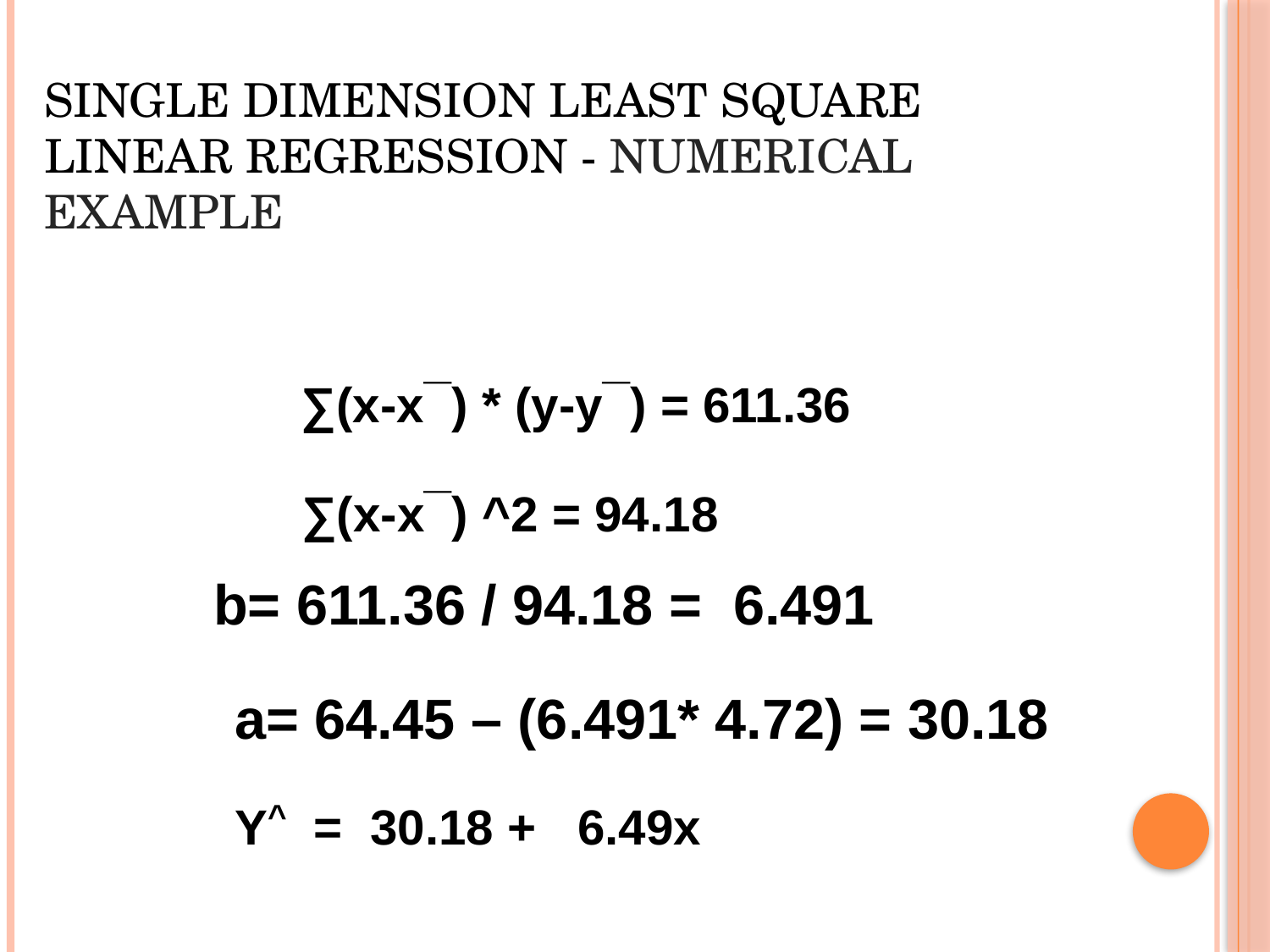

# Single Dimension Least Square Linear Regression - Numerical Example
∑(x-x ̅ ) * (y-y ̅ ) = 611.36
∑(x-x ̅ ) ^2 = 94.18
b= 611.36 / 94.18 =  6.491
a= 64.45 – (6.491* 4.72) = 30.18
Y^  =  30.18 +   6.49x